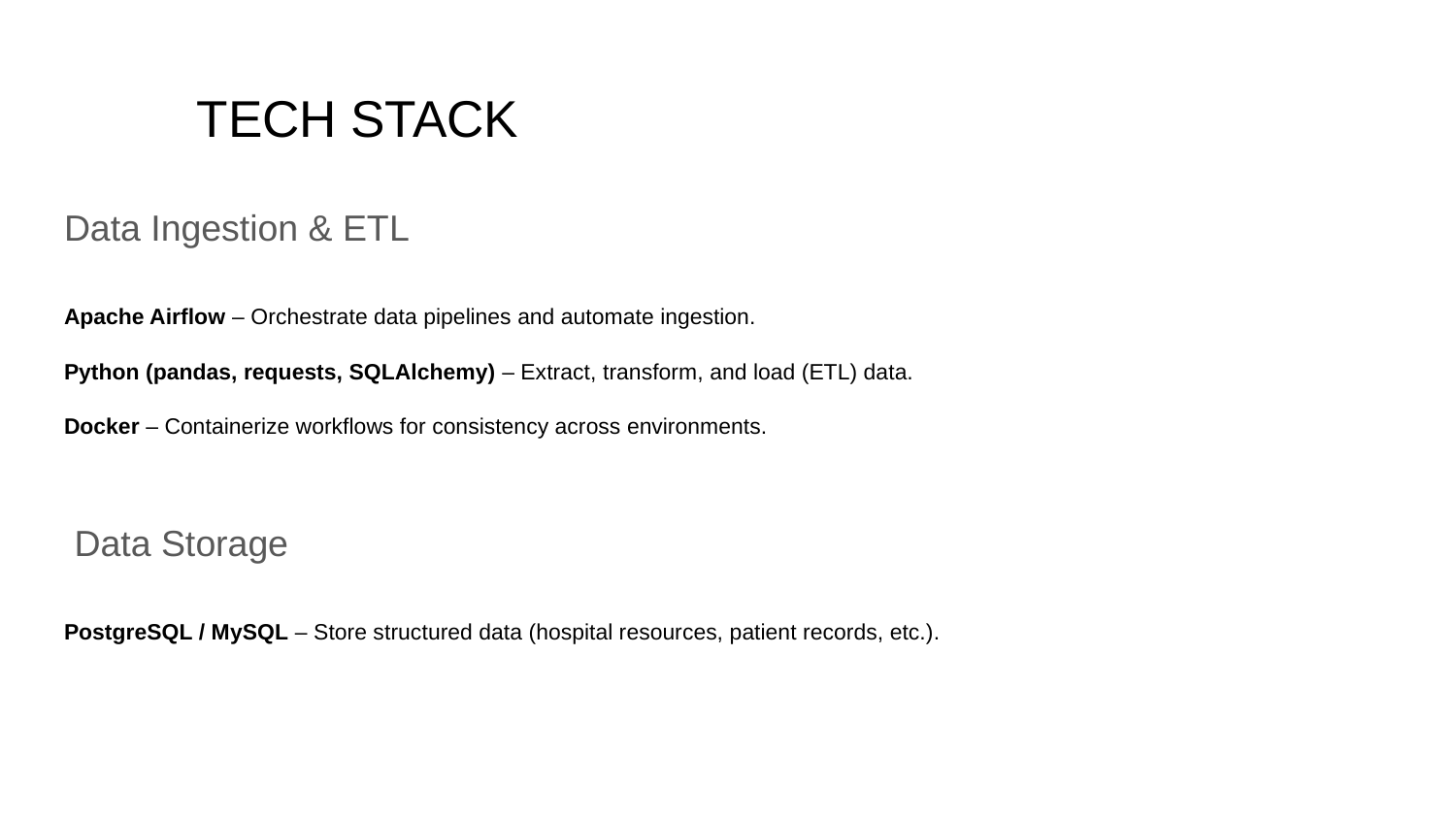

# TECH STACK
Data Ingestion & ETL
Apache Airflow – Orchestrate data pipelines and automate ingestion.
Python (pandas, requests, SQLAlchemy) – Extract, transform, and load (ETL) data.
Docker – Containerize workflows for consistency across environments.
 Data Storage
PostgreSQL / MySQL – Store structured data (hospital resources, patient records, etc.).